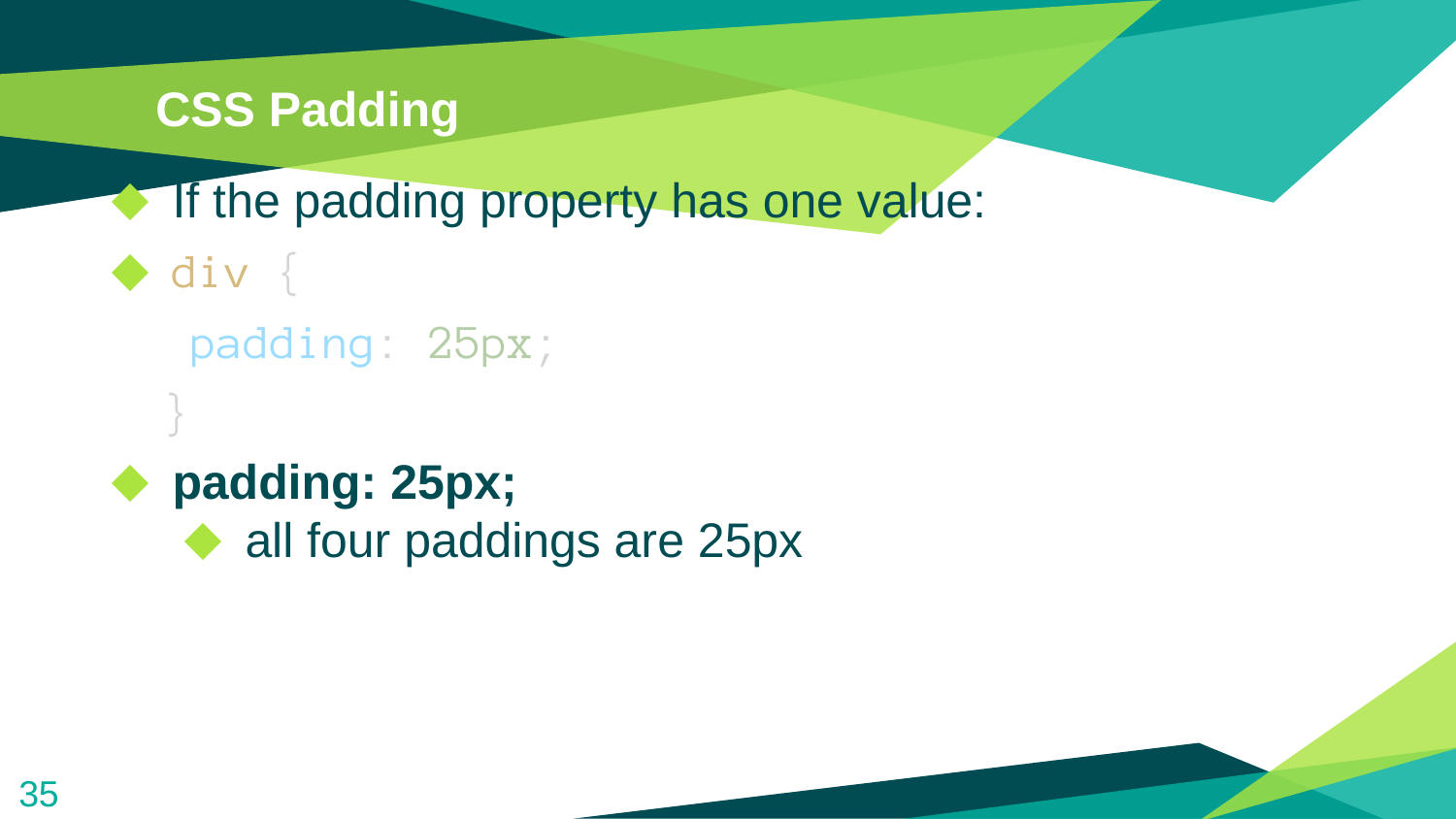

# CSS Padding
If the padding property has one value:
div {
   padding: 25px;
  }
padding: 25px;
all four paddings are 25px
35